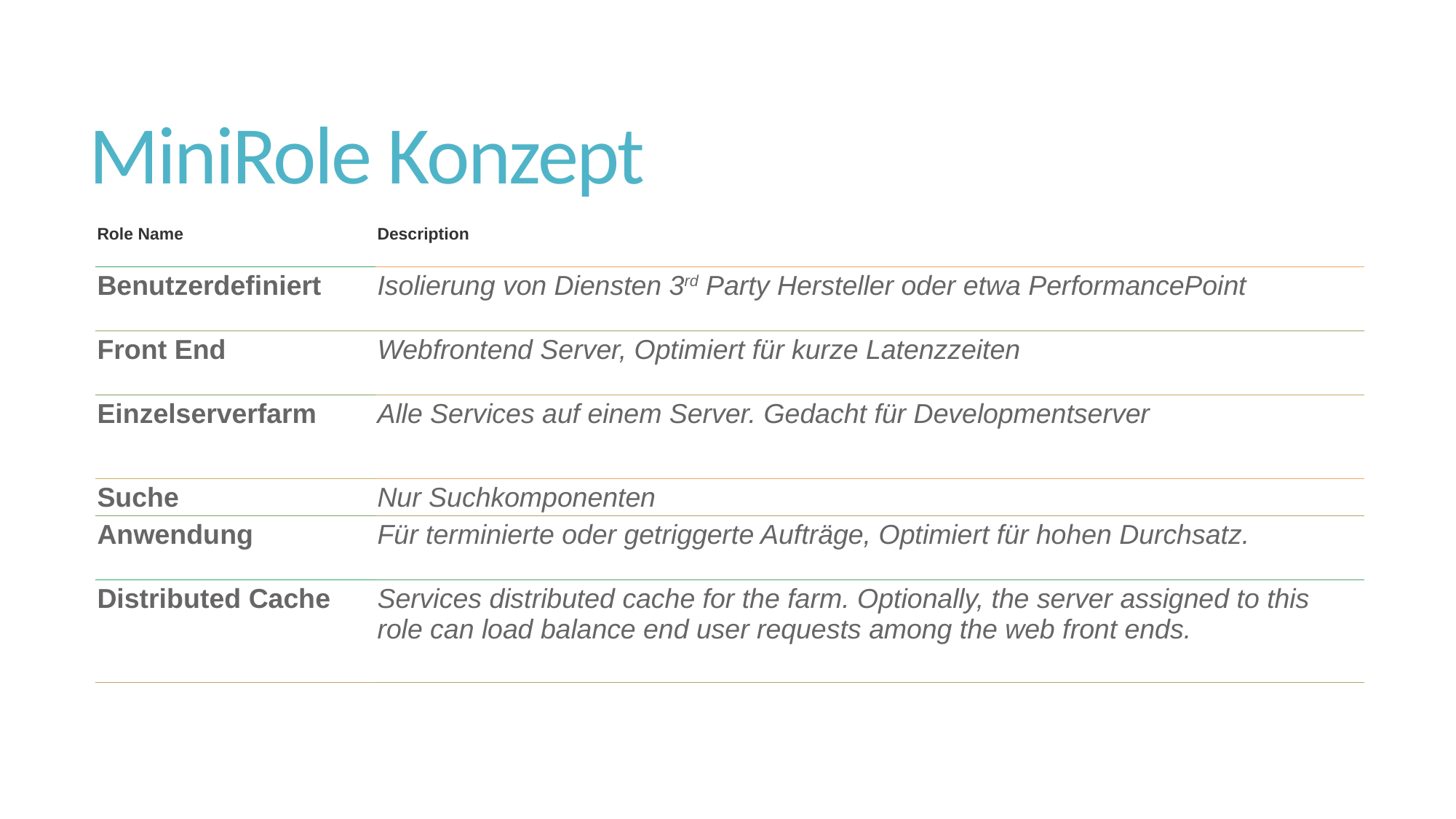

# MiniRole Konzept
| Role Name | Description |
| --- | --- |
| Benutzerdefiniert | Isolierung von Diensten 3rd Party Hersteller oder etwa PerformancePoint |
| Front End | Webfrontend Server, Optimiert für kurze Latenzzeiten |
| Einzelserverfarm | Alle Services auf einem Server. Gedacht für Developmentserver |
| Suche | Nur Suchkomponenten |
| Anwendung | Für terminierte oder getriggerte Aufträge, Optimiert für hohen Durchsatz. |
| Distributed Cache | Services distributed cache for the farm. Optionally, the server assigned to this role can load balance end user requests among the web front ends. |